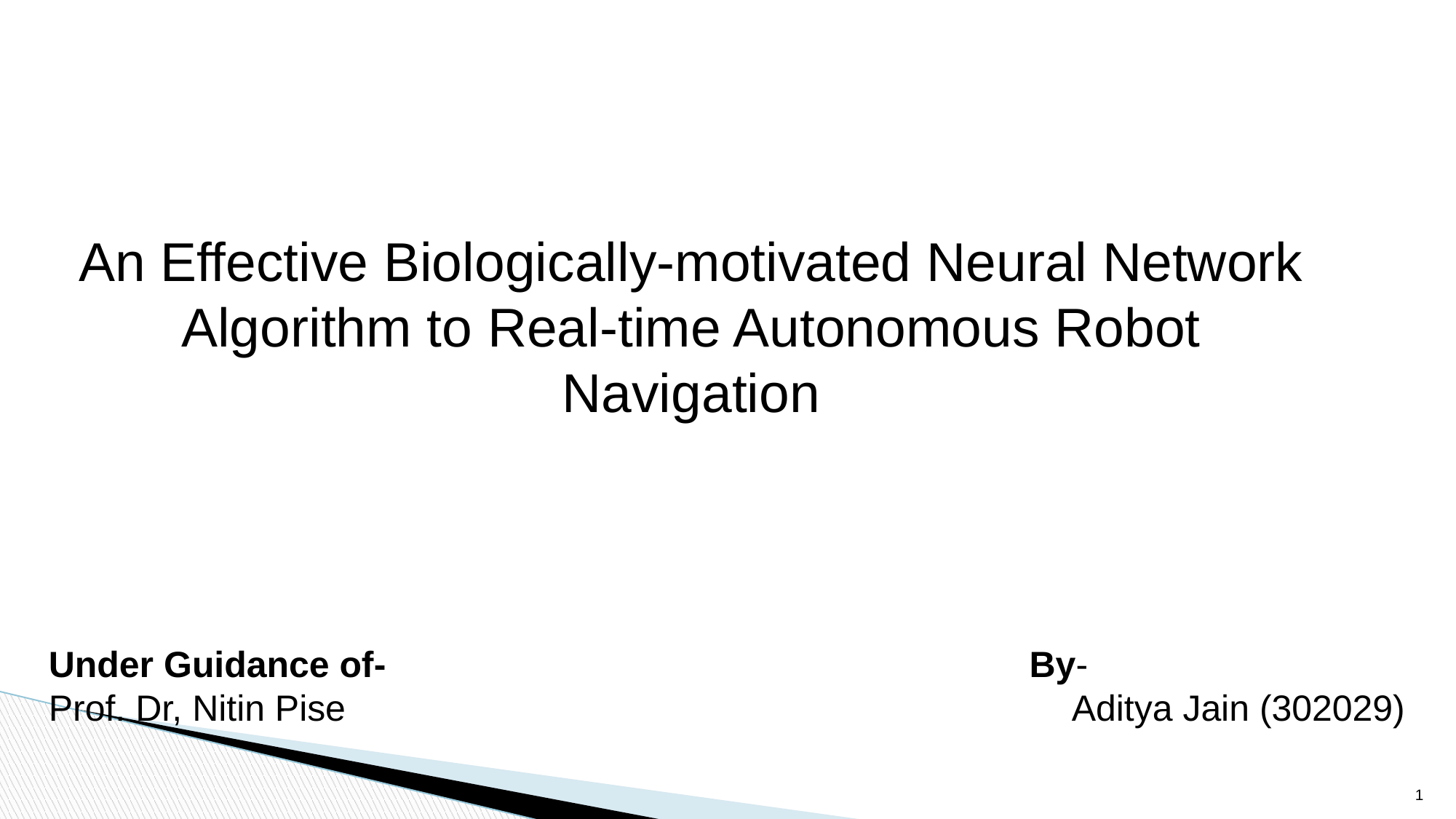

An Effective Biologically-motivated Neural Network Algorithm to Real-time Autonomous Robot Navigation
Under Guidance of-
Prof. Dr, Nitin Pise
   By-
Aditya Jain (302029)
1